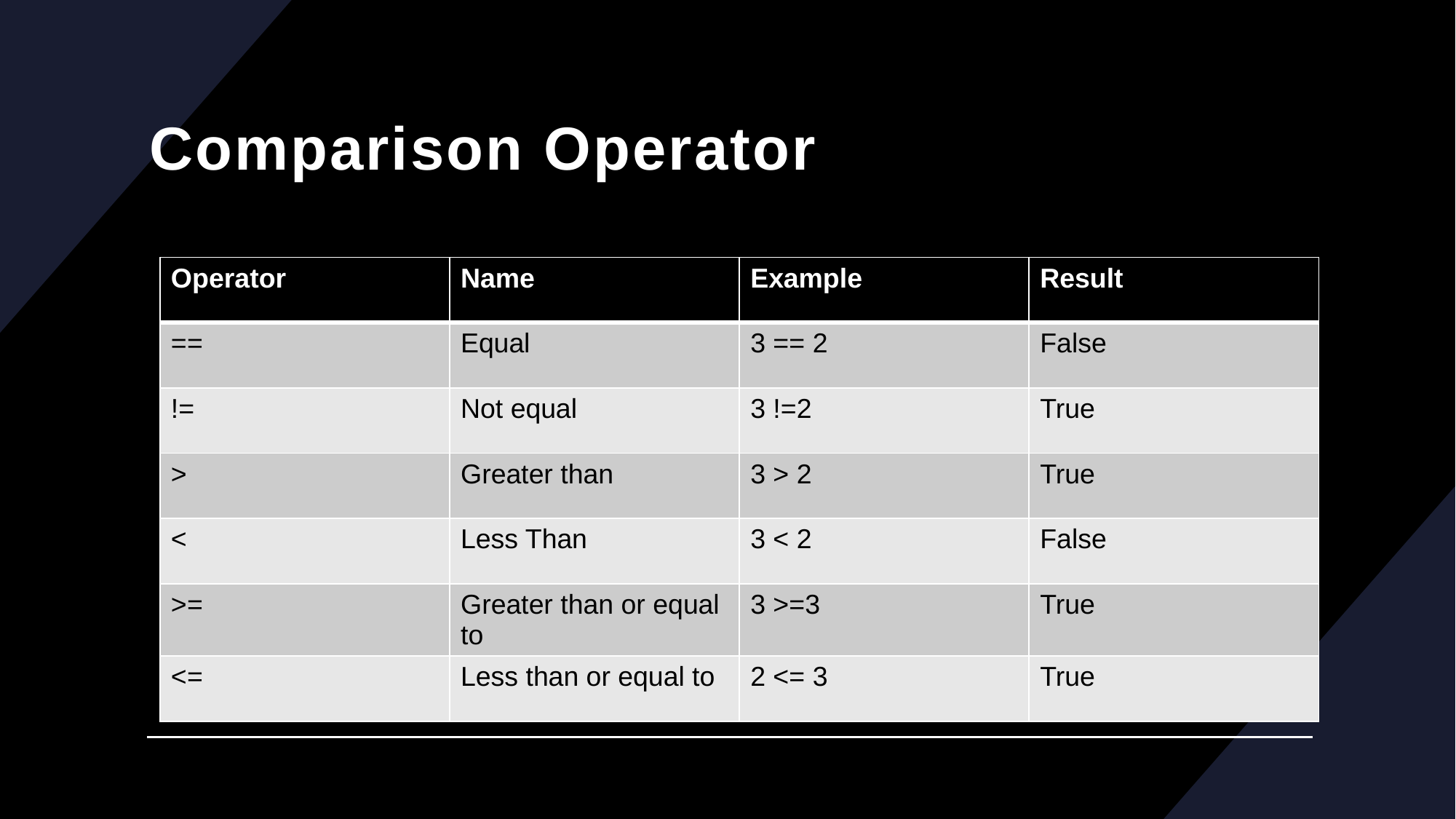

# Comparison Operator
| Operator | Name | Example | Result |
| --- | --- | --- | --- |
| == | Equal | 3 == 2 | False |
| != | Not equal | 3 !=2 | True |
| > | Greater than | 3 > 2 | True |
| < | Less Than | 3 < 2 | False |
| >= | Greater than or equal to | 3 >=3 | True |
| <= | Less than or equal to | 2 <= 3 | True |